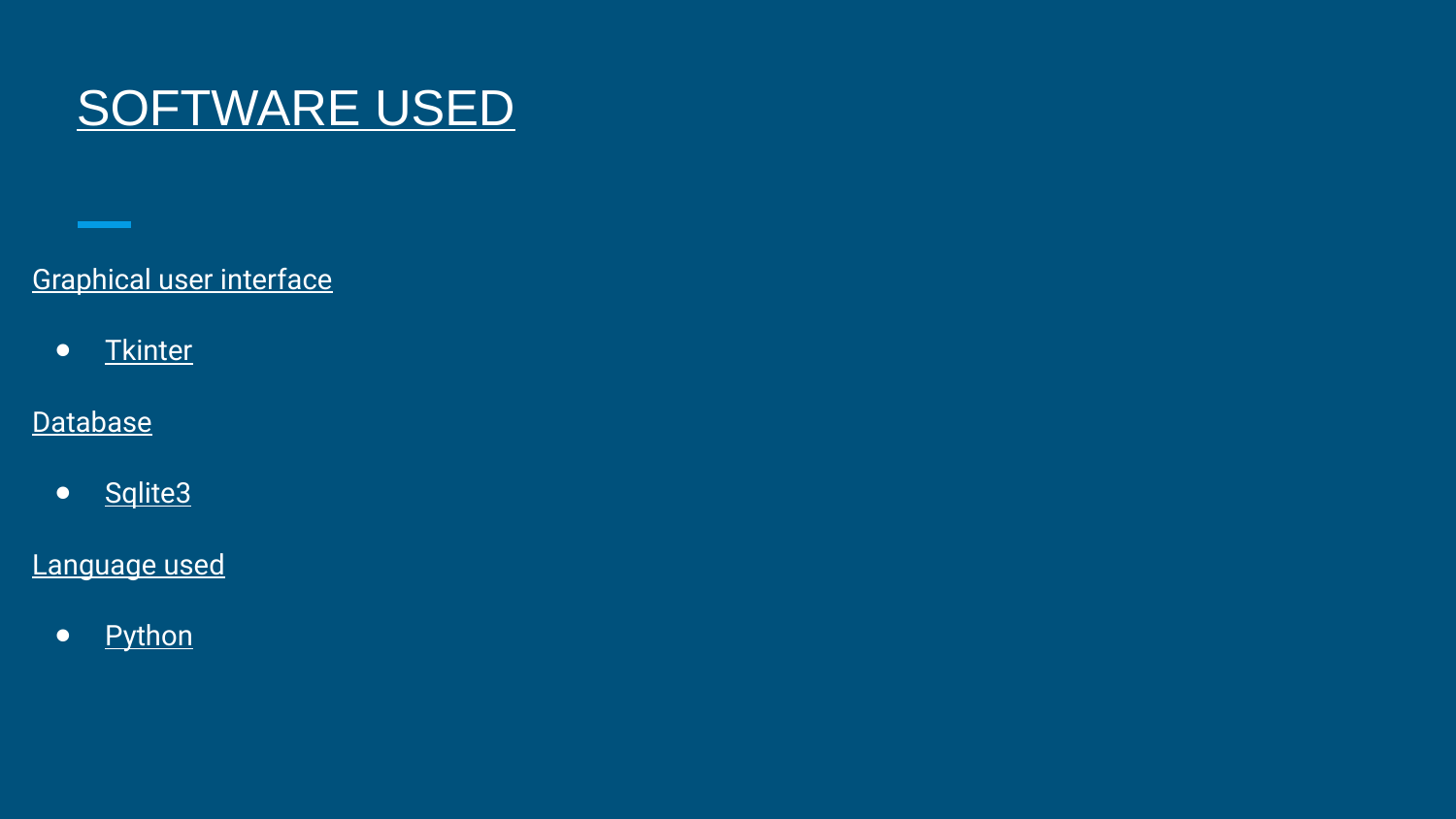

# SOFTWARE USED

Graphical user interface
Tkinter
Database
Sqlite3
Language used
Python